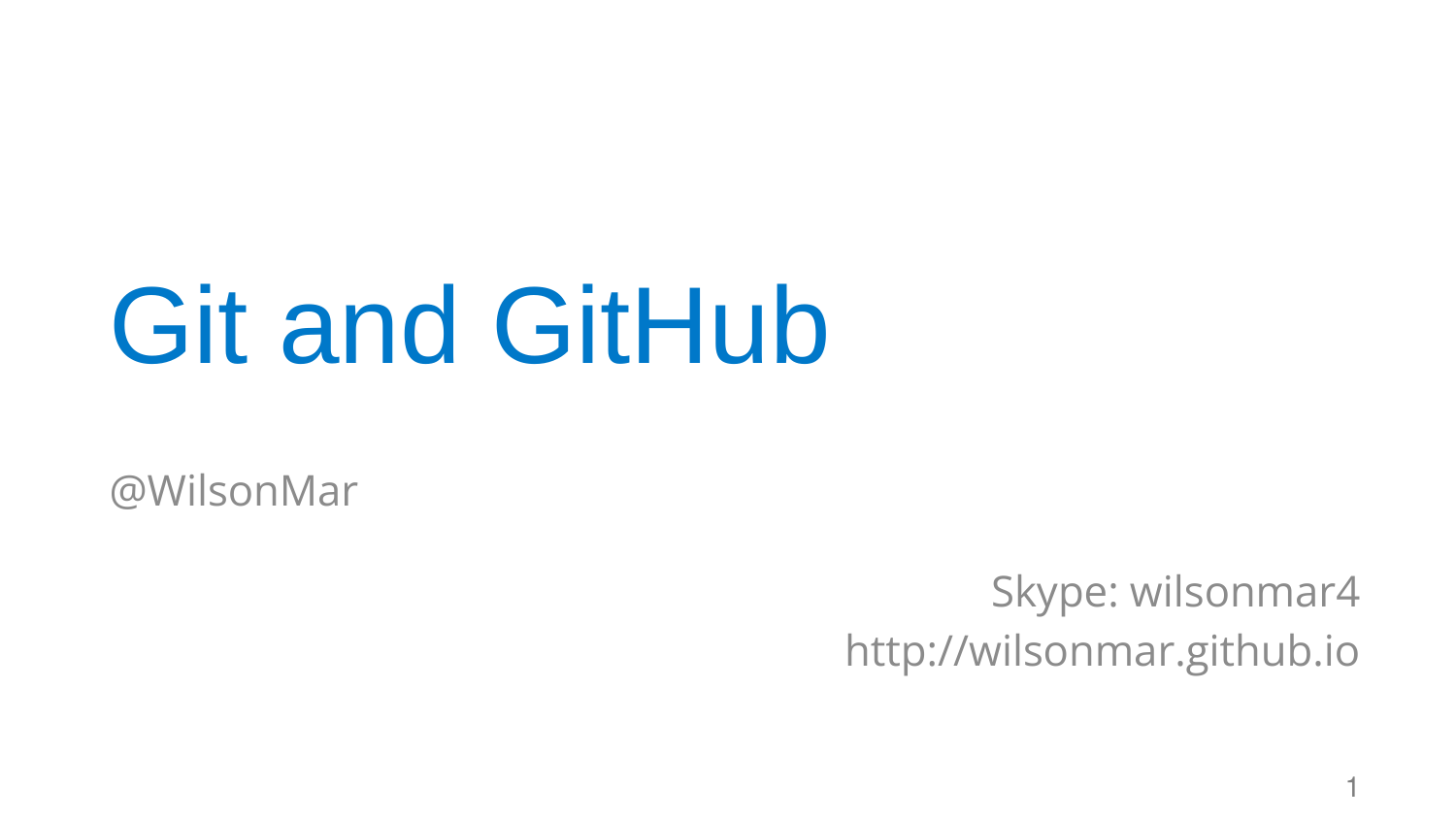

# Git and GitHub
@WilsonMar
Skype: wilsonmar4
http://wilsonmar.github.io